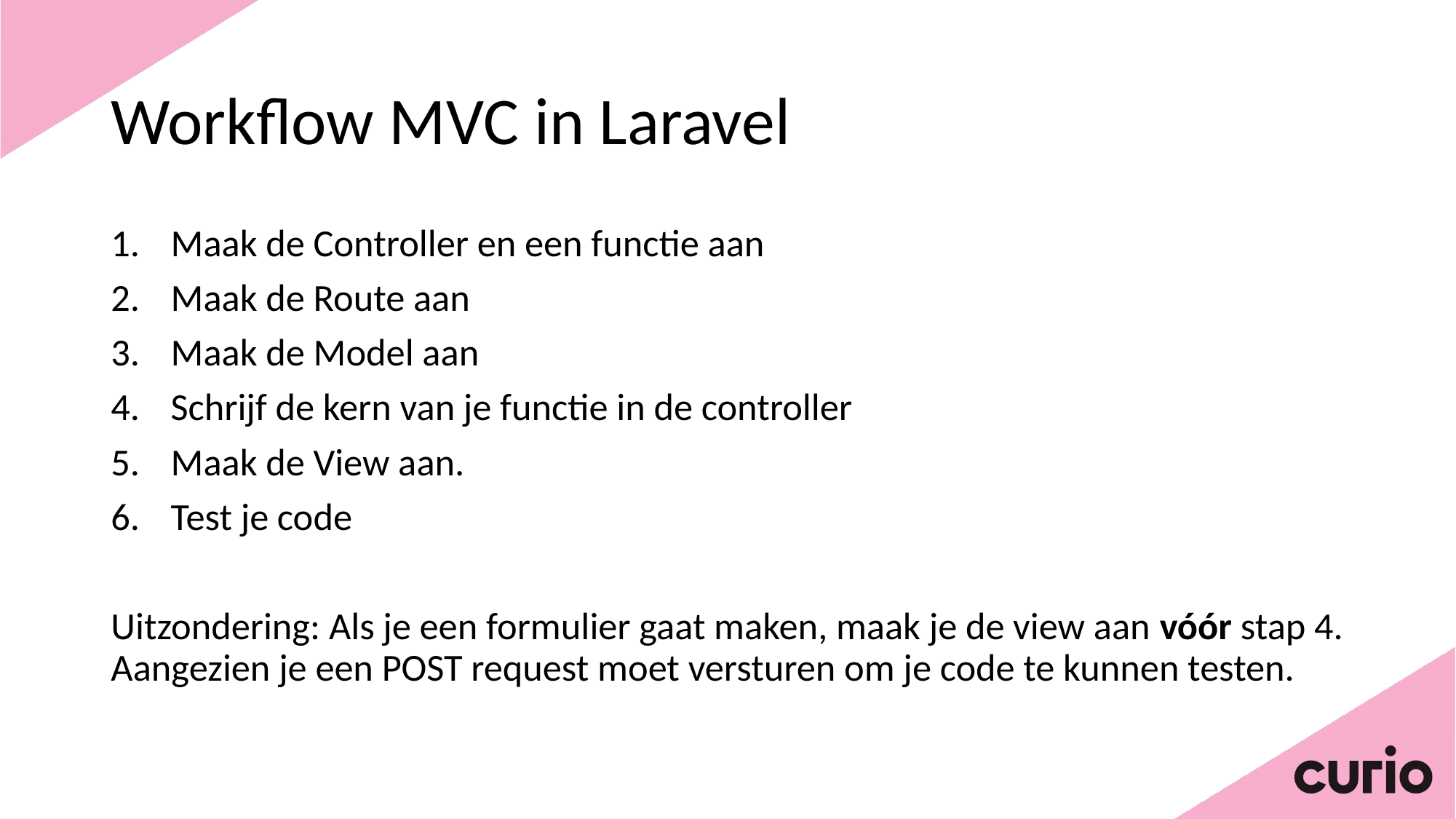

# Workflow MVC in Laravel
Maak de Controller en een functie aan
Maak de Route aan
Maak de Model aan
Schrijf de kern van je functie in de controller
Maak de View aan.
Test je code

Uitzondering: Als je een formulier gaat maken, maak je de view aan vóór stap 4. Aangezien je een POST request moet versturen om je code te kunnen testen.